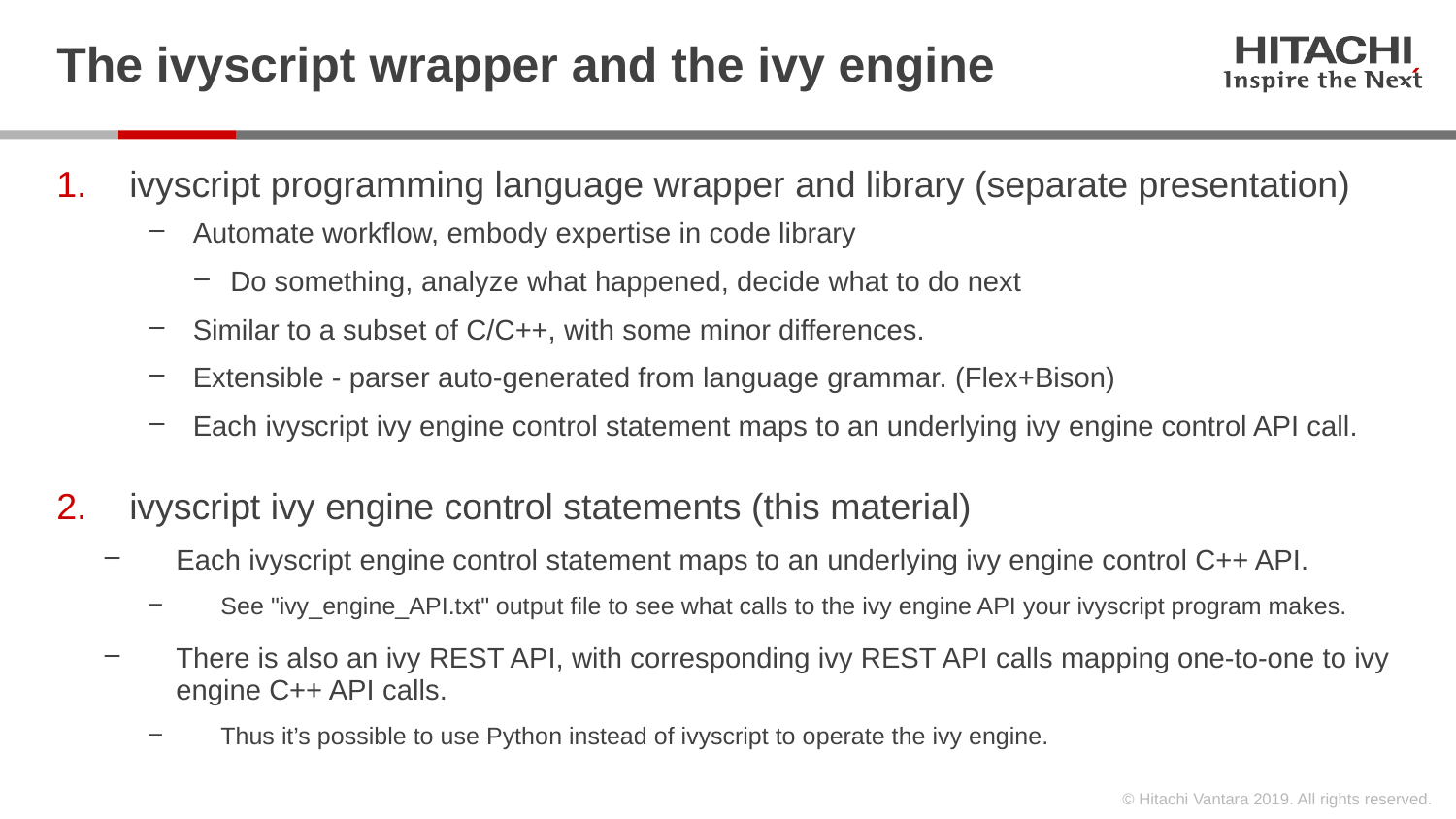

# The ivyscript wrapper and the ivy engine
ivyscript programming language wrapper and library (separate presentation)
Automate workflow, embody expertise in code library
Do something, analyze what happened, decide what to do next
Similar to a subset of C/C++, with some minor differences.
Extensible - parser auto-generated from language grammar. (Flex+Bison)
Each ivyscript ivy engine control statement maps to an underlying ivy engine control API call.
ivyscript ivy engine control statements (this material)
Each ivyscript engine control statement maps to an underlying ivy engine control C++ API.
See "ivy_engine_API.txt" output file to see what calls to the ivy engine API your ivyscript program makes.
There is also an ivy REST API, with corresponding ivy REST API calls mapping one-to-one to ivy engine C++ API calls.
Thus it’s possible to use Python instead of ivyscript to operate the ivy engine.